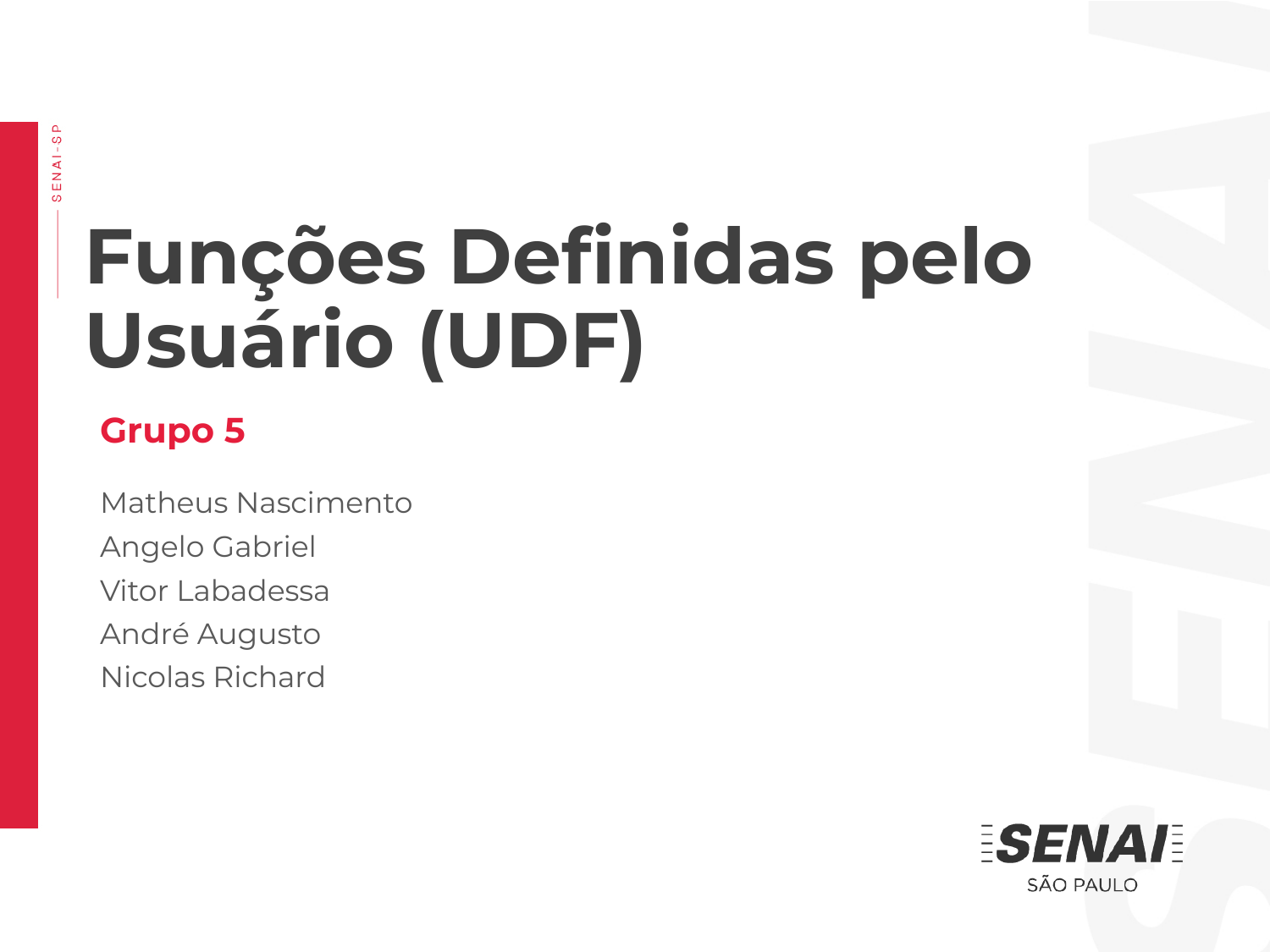

Funções Definidas pelo Usuário (UDF)
Grupo 5
Matheus Nascimento
Angelo Gabriel
Vitor Labadessa
André Augusto
Nicolas Richard